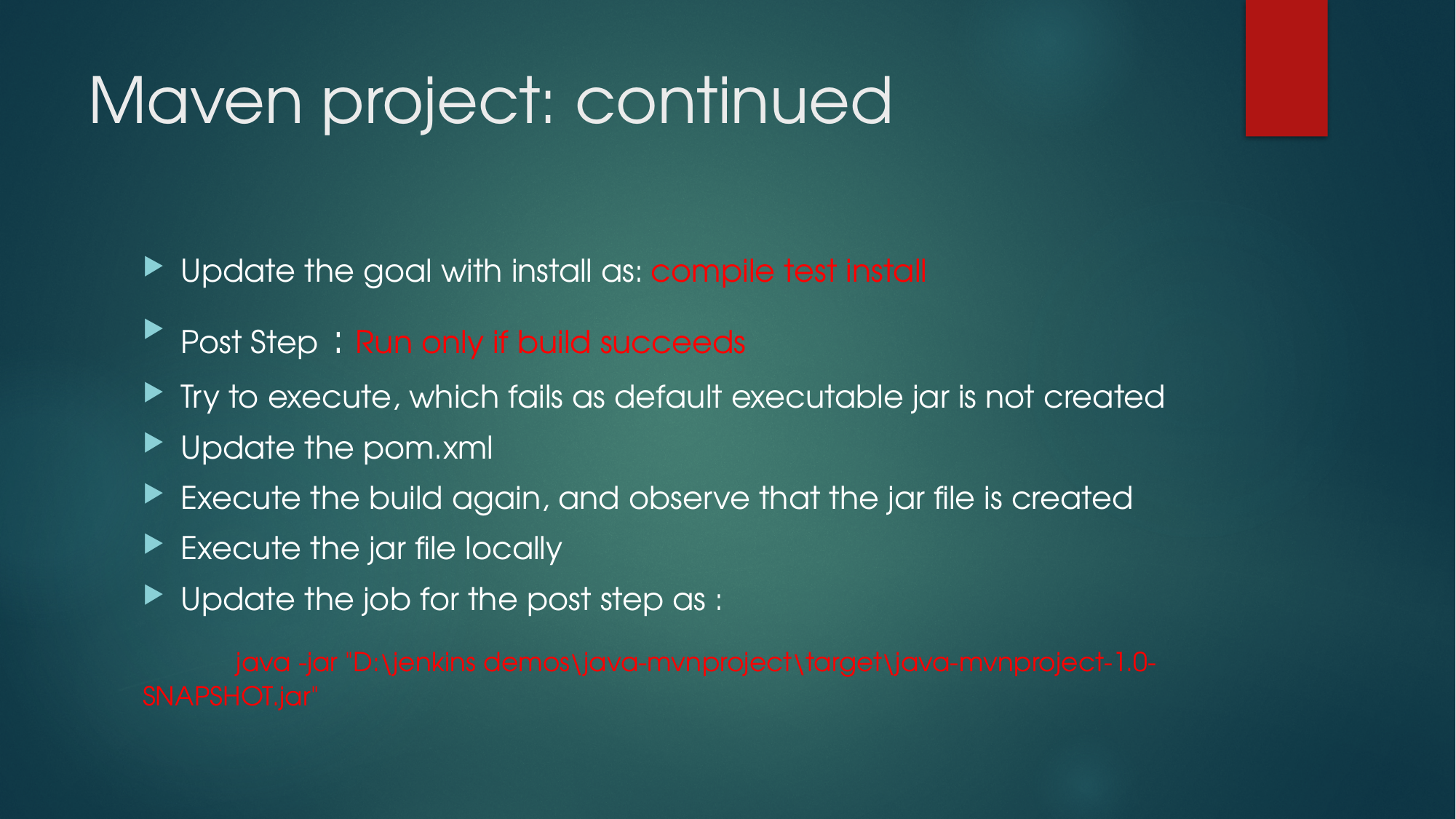

# Maven project: continued
Update the goal with install as: compile test install
Post Step : Run only if build succeeds
Try to execute, which fails as default executable jar is not created
Update the pom.xml
Execute the build again, and observe that the jar file is created
Execute the jar file locally
Update the job for the post step as :
	java -jar "D:\jenkins demos\java-mvnproject\target\java-mvnproject-1.0-SNAPSHOT.jar"